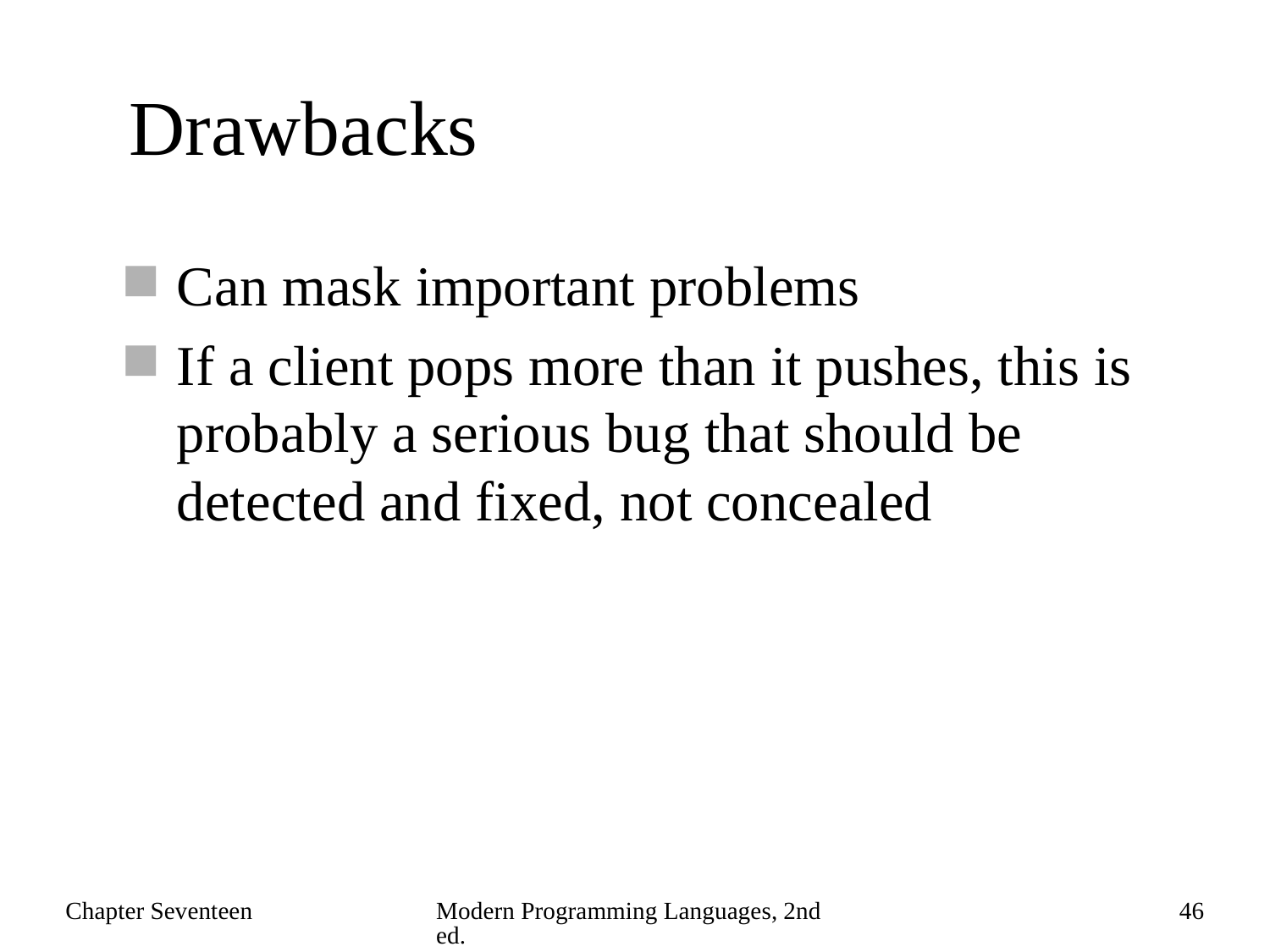

# Drawbacks
Can mask important problems
If a client pops more than it pushes, this is probably a serious bug that should be detected and fixed, not concealed
Chapter Seventeen
Modern Programming Languages, 2nd ed.
46